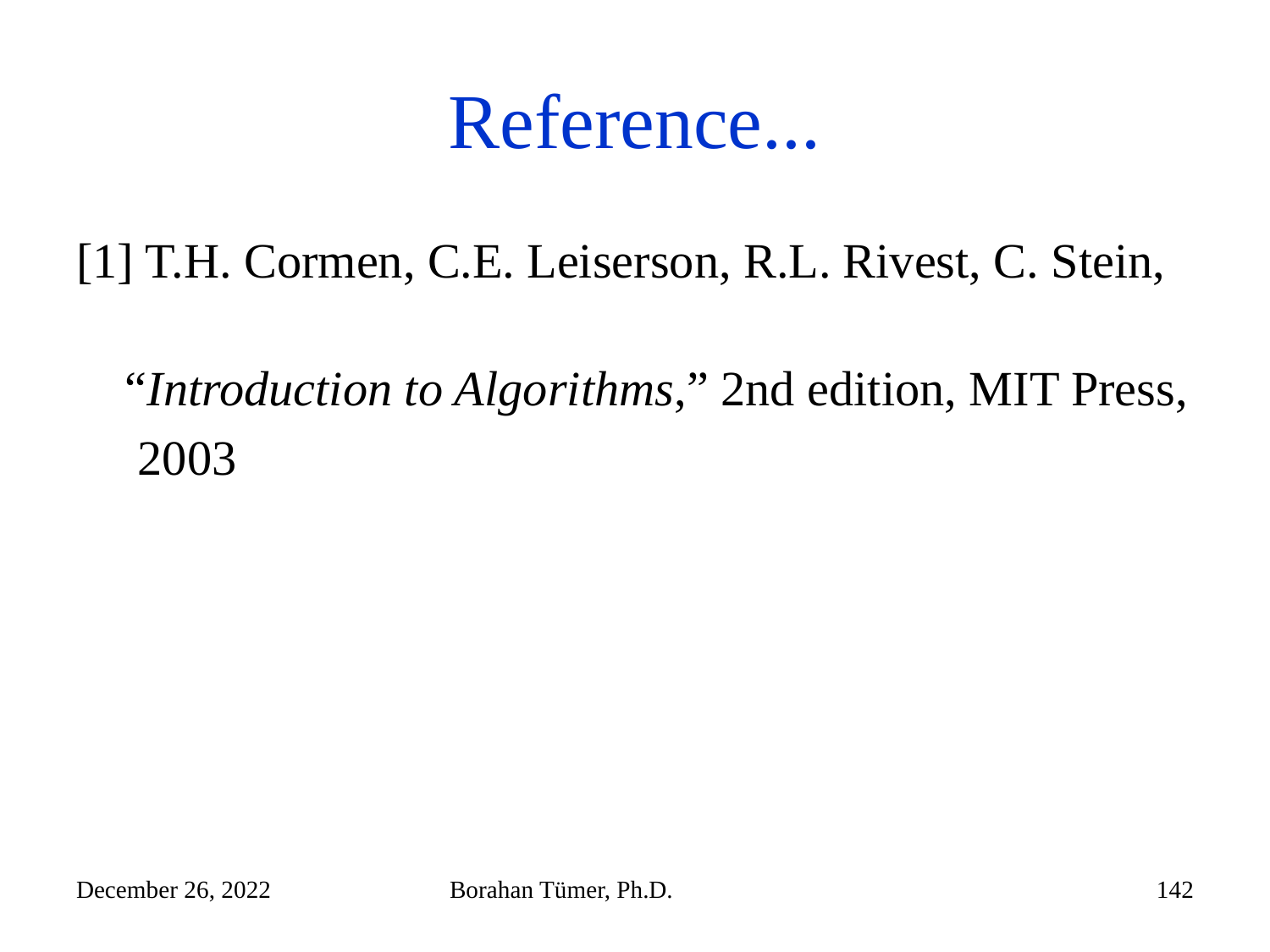

# Reference...
[1] T.H. Cormen, C.E. Leiserson, R.L. Rivest, C. Stein,
    “Introduction to Algorithms,” 2nd edition, MIT Press,
     2003

December 26, 2022
Borahan Tümer, Ph.D.
142